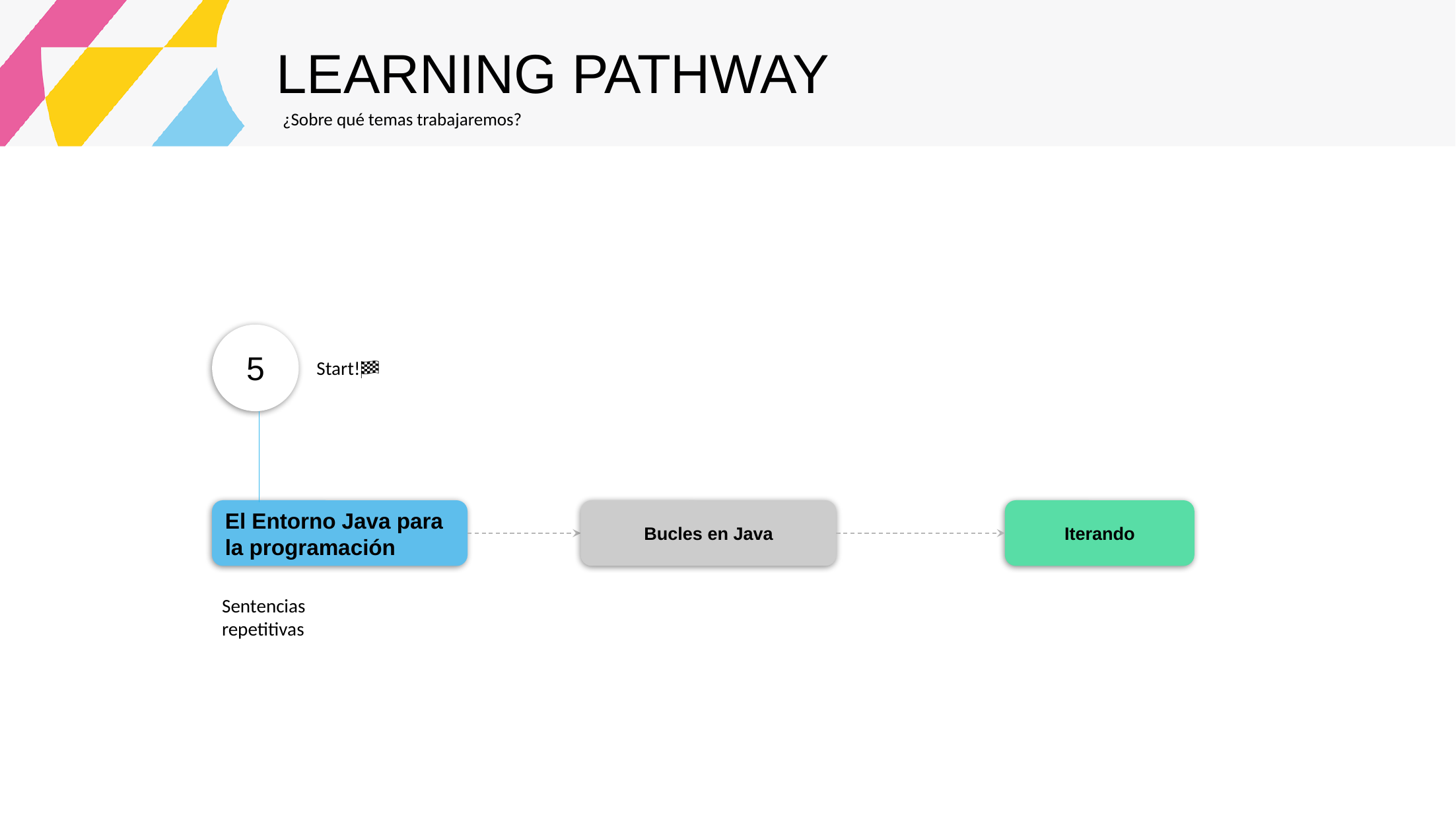

LEARNING PATHWAY
¿Sobre qué temas trabajaremos?

5
Start!🏁
Iterando
El Entorno Java para la programación
Bucles en Java
Sentencias repetitivas